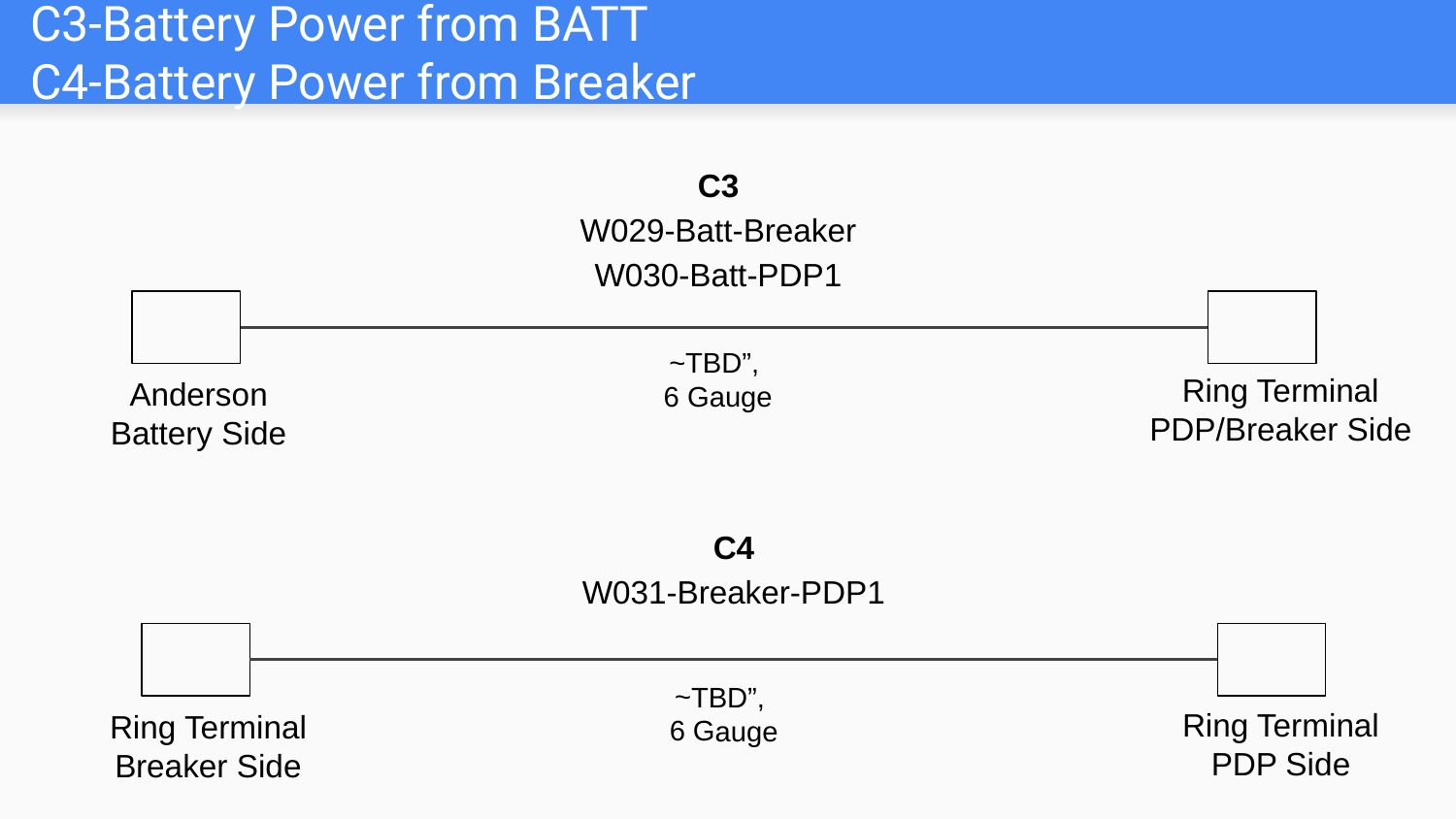

# C3-Battery Power from BATT
C4-Battery Power from Breaker
C3
W029-Batt-Breaker
W030-Batt-PDP1

~TBD”,
6 Gauge
Ring Terminal
PDP/Breaker Side
Anderson
Battery Side
C4
W031-Breaker-PDP1

~TBD”,
6 Gauge
Ring Terminal
Breaker Side
Ring Terminal
PDP Side